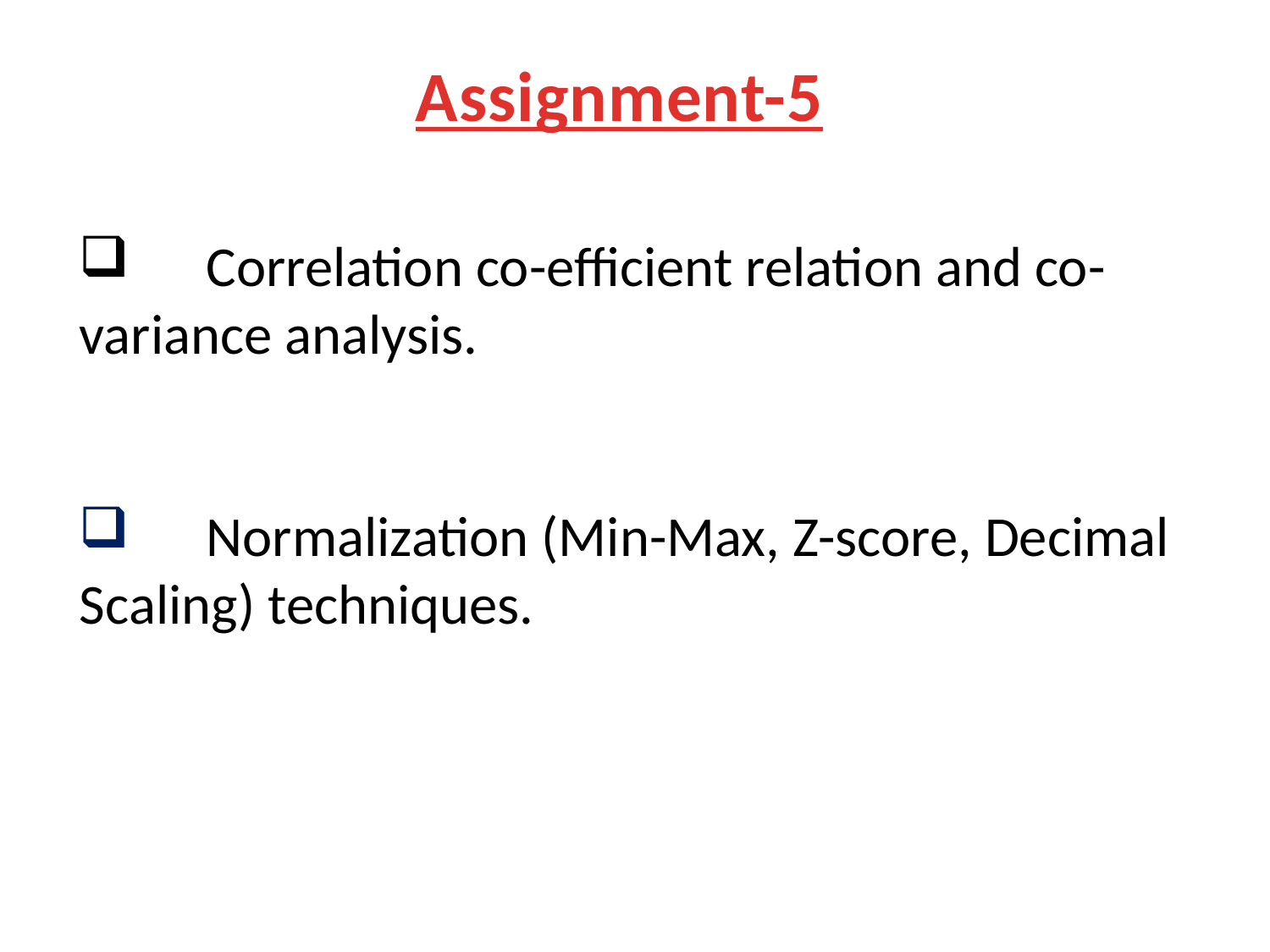

# Assignment-5
   	Correlation co-efficient relation and co-	variance analysis.

   	Normalization (Min-Max, Z-score, Decimal 	Scaling) techniques.